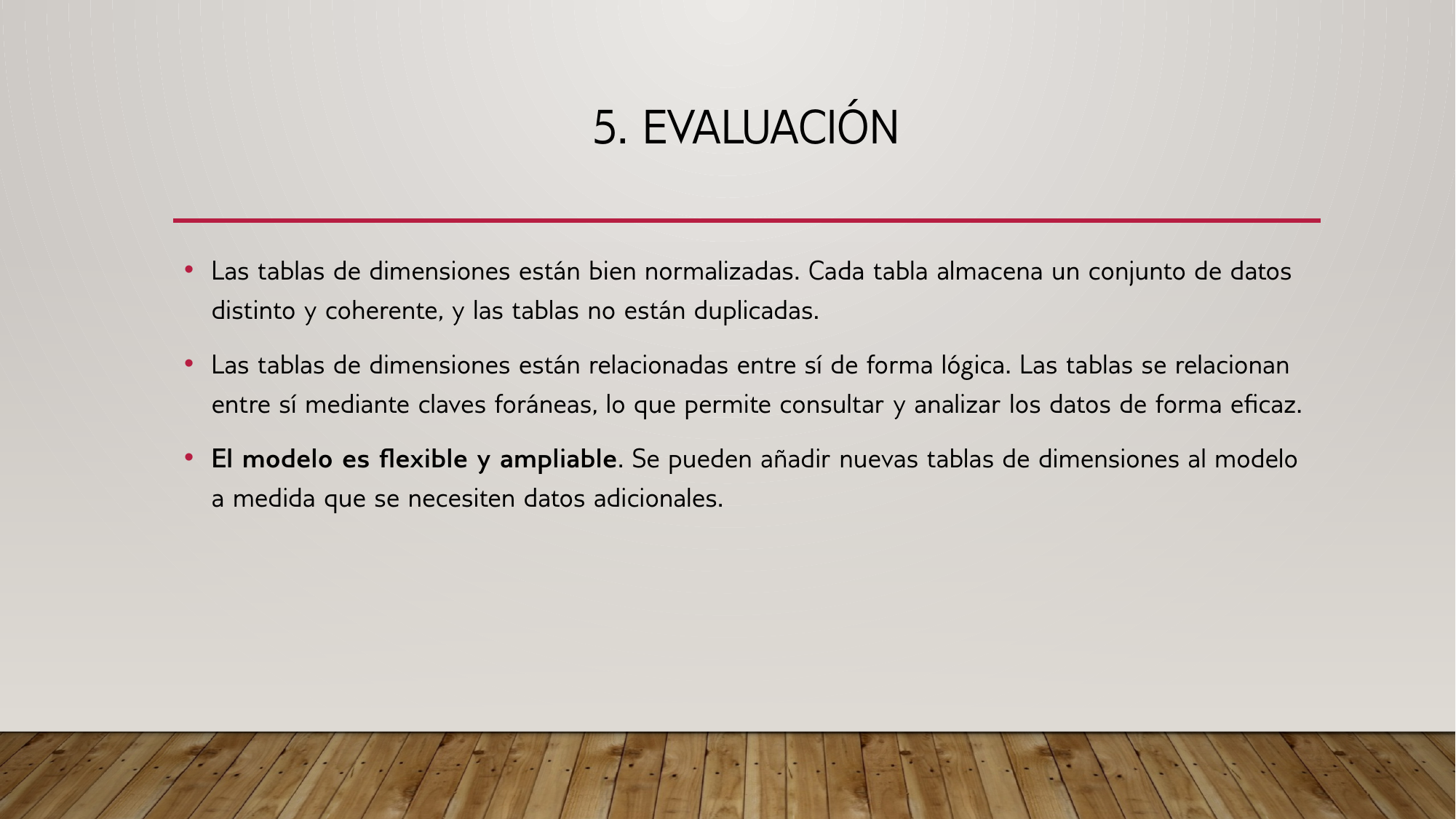

# 5. Evaluación
Las tablas de dimensiones están bien normalizadas. Cada tabla almacena un conjunto de datos distinto y coherente, y las tablas no están duplicadas.
Las tablas de dimensiones están relacionadas entre sí de forma lógica. Las tablas se relacionan entre sí mediante claves foráneas, lo que permite consultar y analizar los datos de forma eficaz.
El modelo es flexible y ampliable. Se pueden añadir nuevas tablas de dimensiones al modelo a medida que se necesiten datos adicionales.